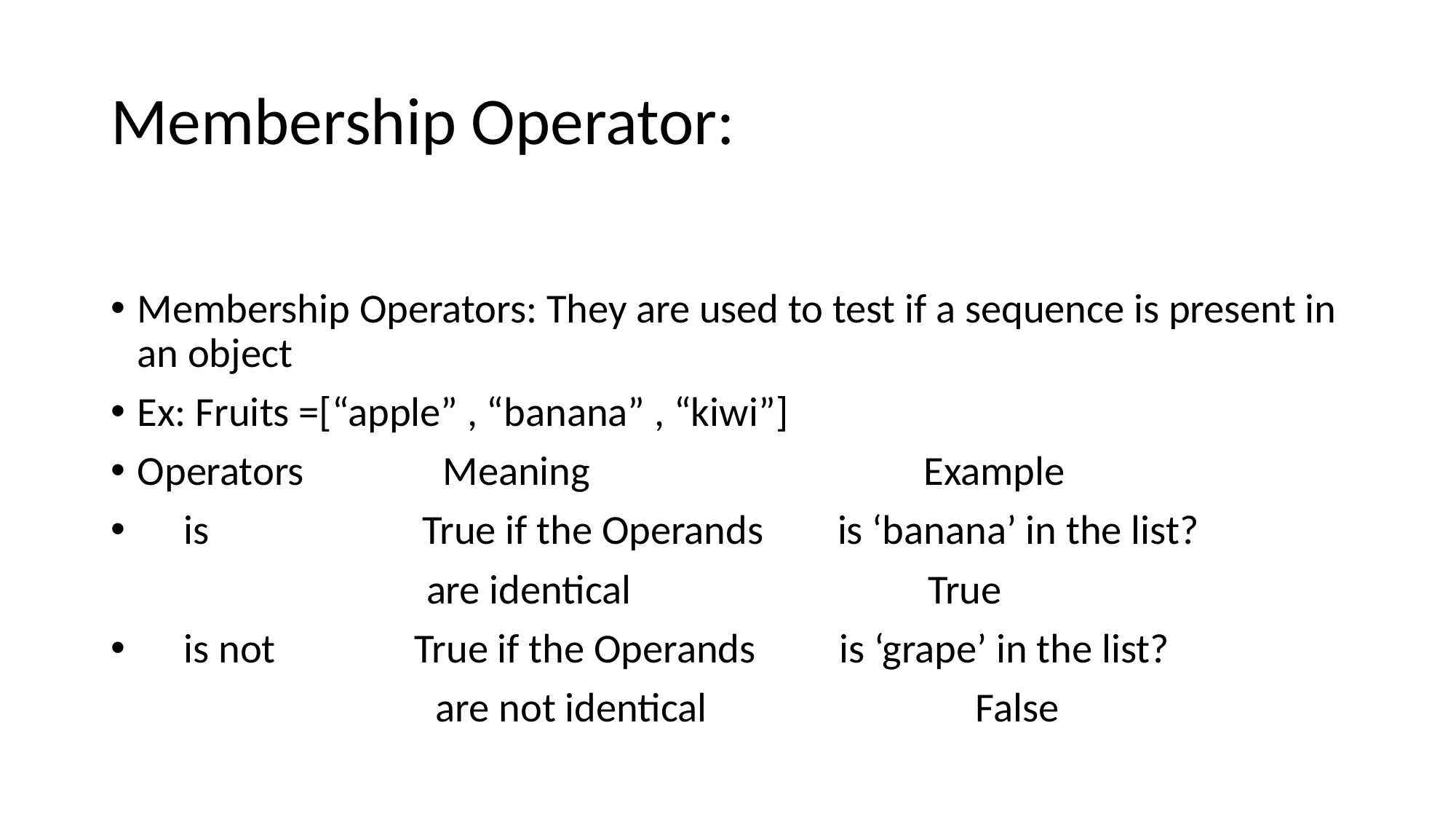

# Membership Operator:

Membership Operators: They are used to test if a sequence is present in an object
Ex: Fruits =[“apple” , “banana” , “kiwi”]
Operators               Meaning                                    Example
     is                       True if the Operands        is ‘banana’ in the list?
                                  are identical                                True
     is not               True if the Operands         is ‘grape’ in the list?
                                   are not identical                             False